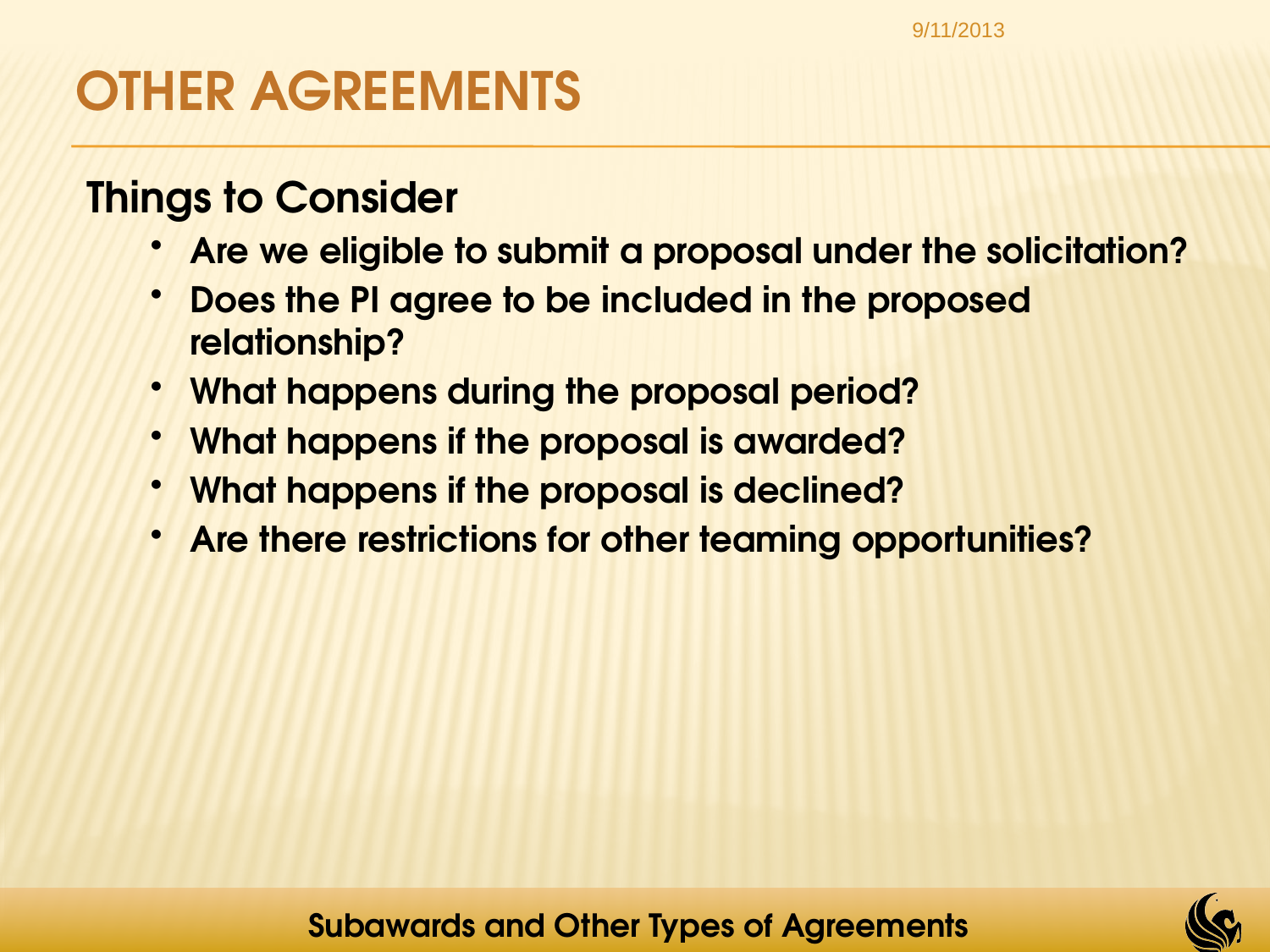

9/11/2013

Other Agreements
Things to Consider
Are we eligible to submit a proposal under the solicitation?
Does the PI agree to be included in the proposed relationship?
What happens during the proposal period?
What happens if the proposal is awarded?
What happens if the proposal is declined?
Are there restrictions for other teaming opportunities?

Subawards and Other Types of Agreements